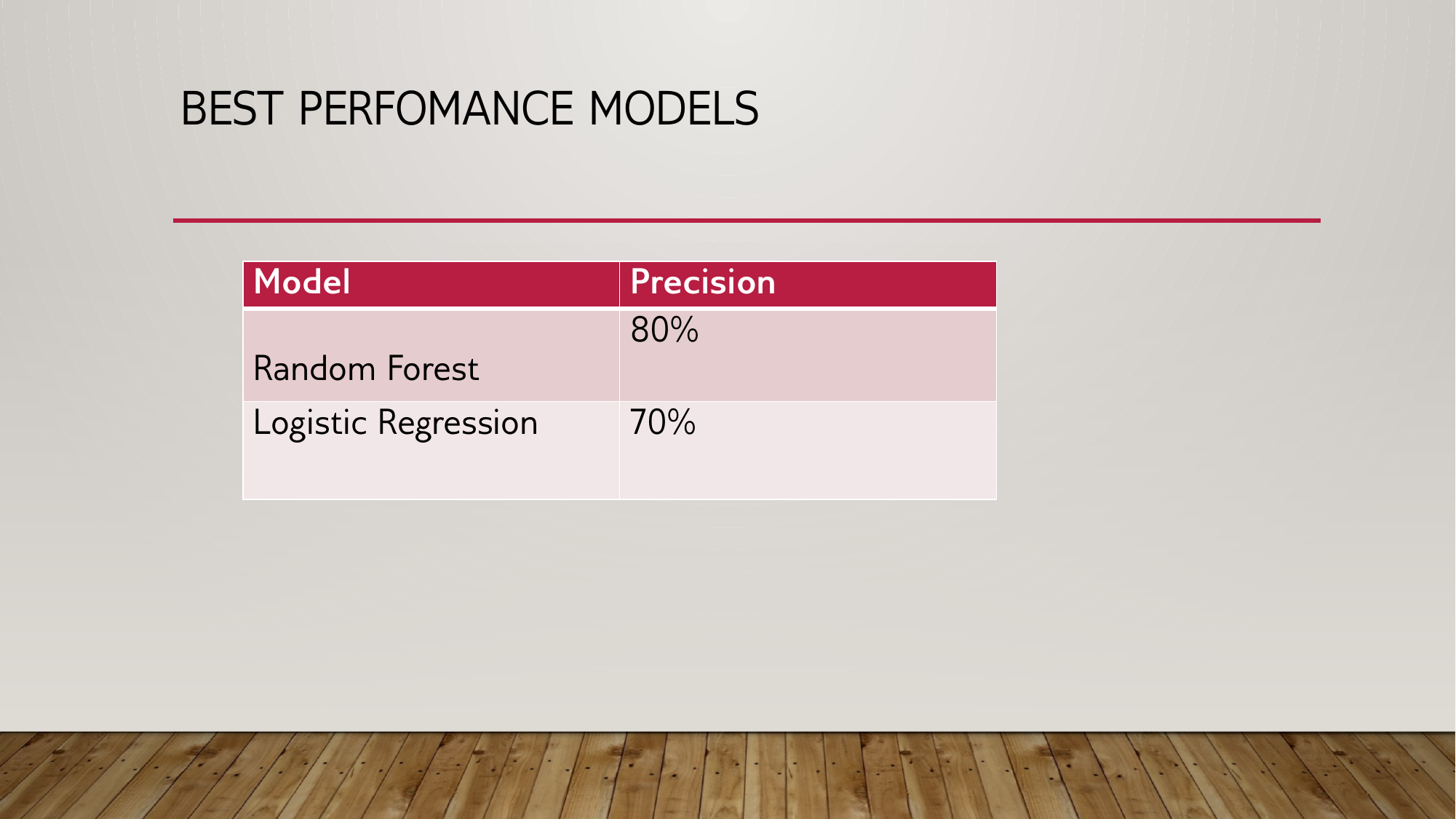

# BEST PERFOMANCE MODELS
| Model | Precision |
| --- | --- |
|  | 80% |
| Logistic Regression | 70% |
Random Forest